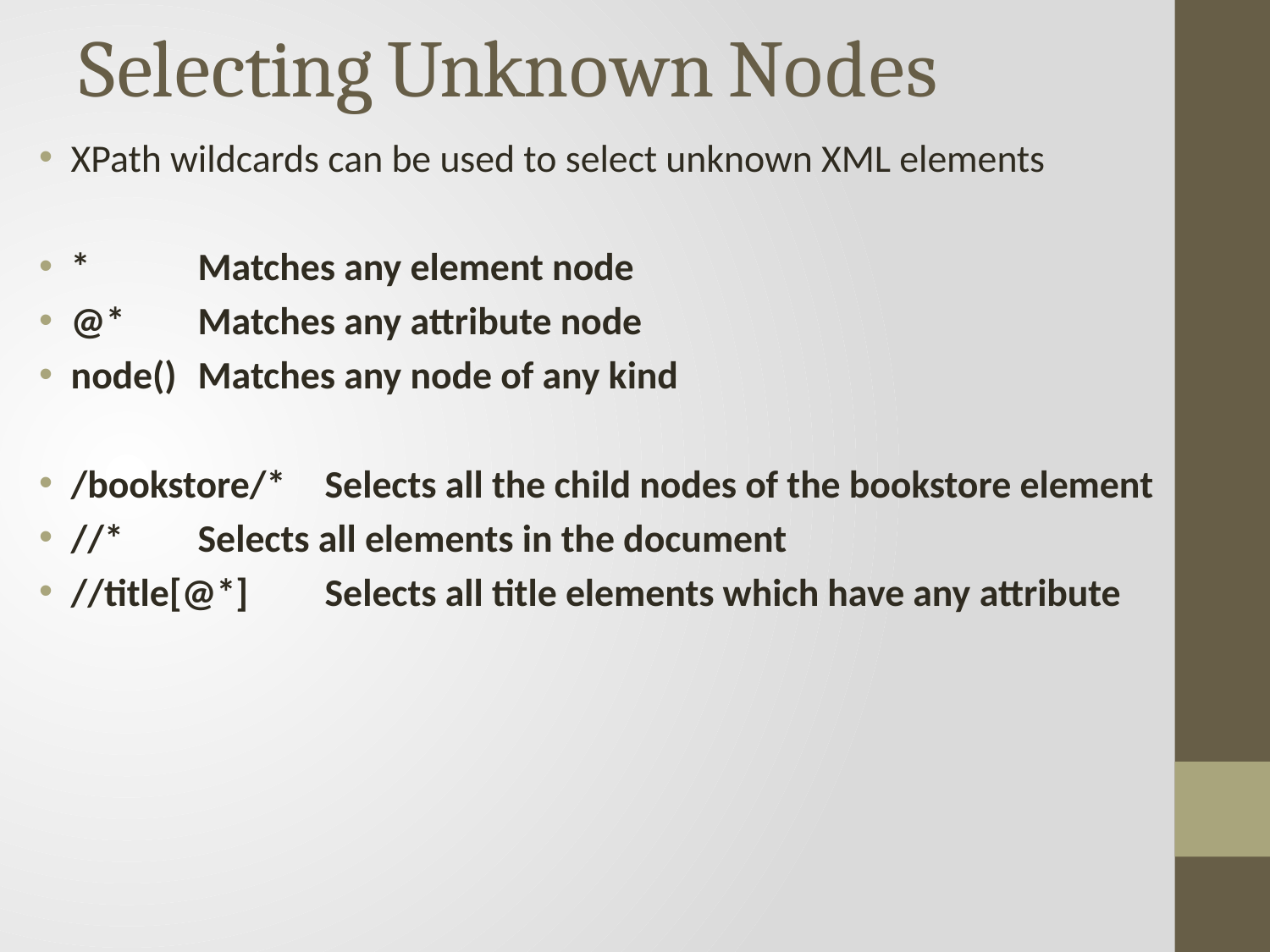

# Selecting Unknown Nodes
XPath wildcards can be used to select unknown XML elements

*	Matches any element node
@*	Matches any attribute node
node()	Matches any node of any kind

/bookstore/*	Selects all the child nodes of the bookstore element
//*	Selects all elements in the document
//title[@*]	Selects all title elements which have any attribute